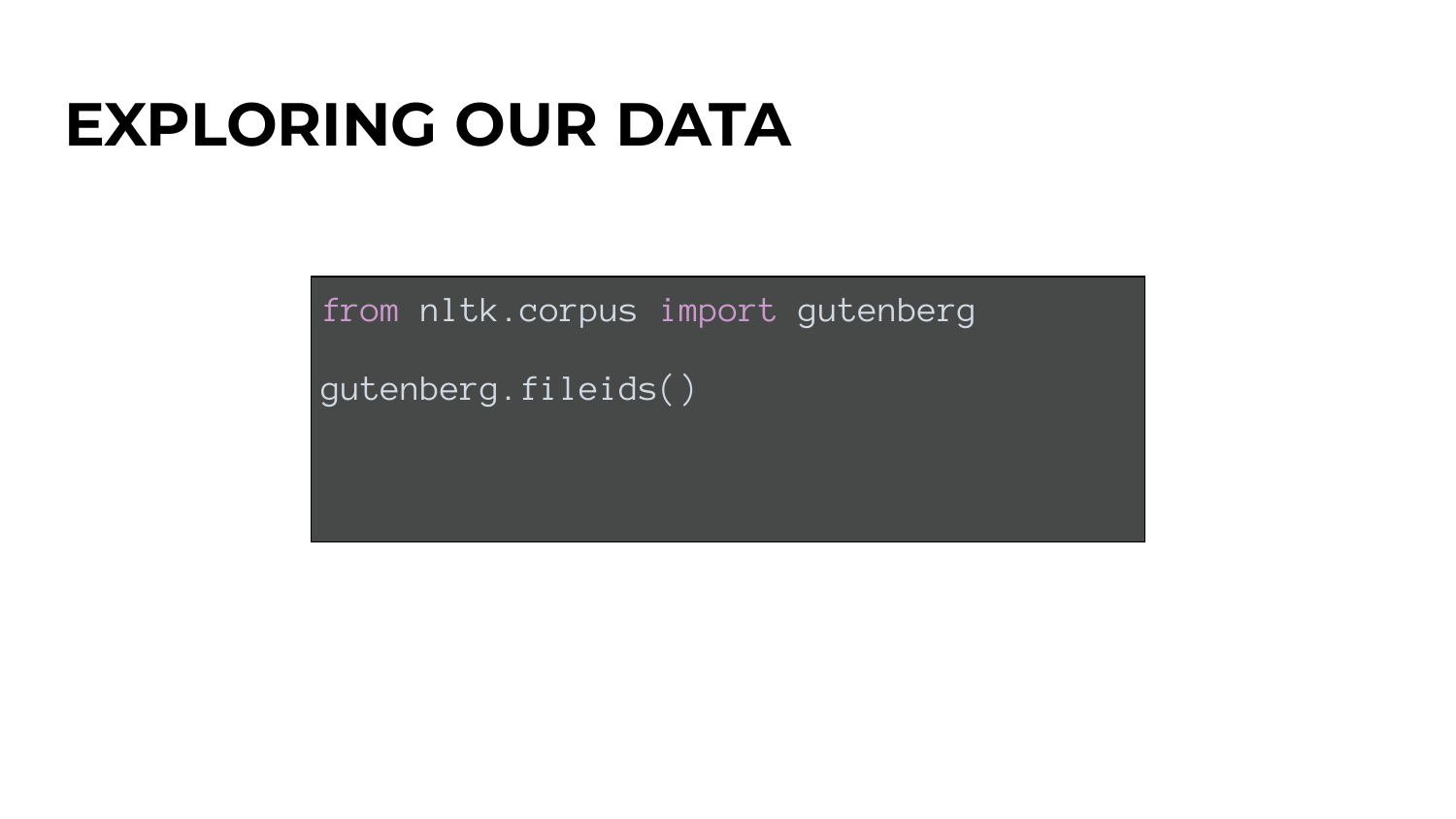

# EXPLORING OUR DATA
| from nltk.corpus import gutenberg gutenberg.fileids() |
| --- |